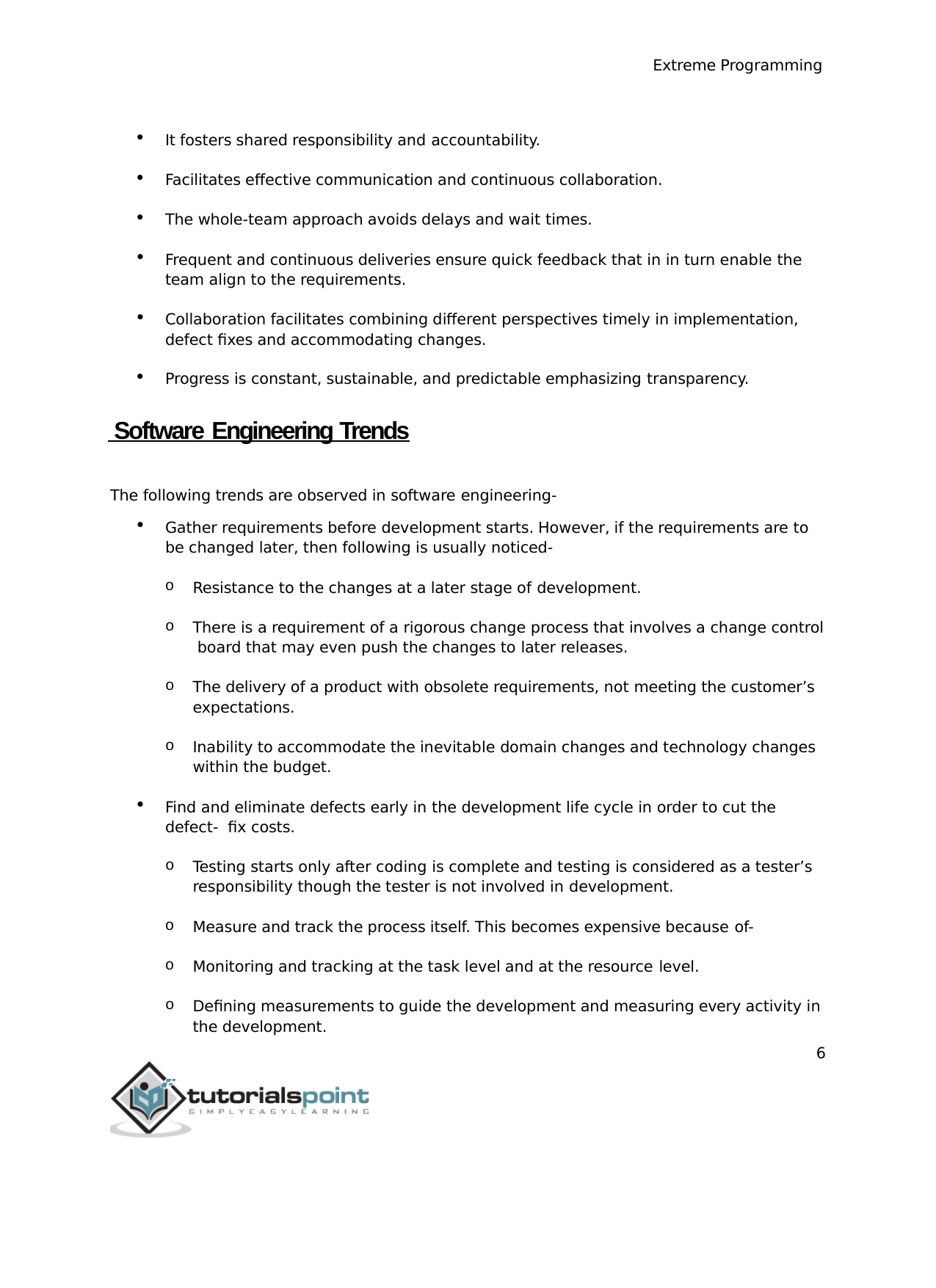

Extreme Programming
It fosters shared responsibility and accountability.

Facilitates effective communication and continuous collaboration.

The whole-team approach avoids delays and wait times.

Frequent and continuous deliveries ensure quick feedback that in in turn enable the  team align to the requirements.

Collaboration facilitates combining different perspectives timely in implementation,  defect fixes and accommodating changes.

Progress is constant, sustainable, and predictable emphasizing transparency.

 Software Engineering Trends
The following trends are observed in software engineering-
Gather requirements before development starts. However, if the requirements are to  be changed later, then following is usually noticed-

Resistance to the changes at a later stage of development.

There is a requirement of a rigorous change process that involves a change control  board that may even push the changes to later releases.

The delivery of a product with obsolete requirements, not meeting the customer’s  expectations.

Inability to accommodate the inevitable domain changes and technology changes  within the budget.

Find and eliminate defects early in the development life cycle in order to cut the defect-  fix costs.

Testing starts only after coding is complete and testing is considered as a tester’s  responsibility though the tester is not involved in development.

Measure and track the process itself. This becomes expensive because of-

Monitoring and tracking at the task level and at the resource level.

Defining measurements to guide the development and measuring every activity in  the development.
6